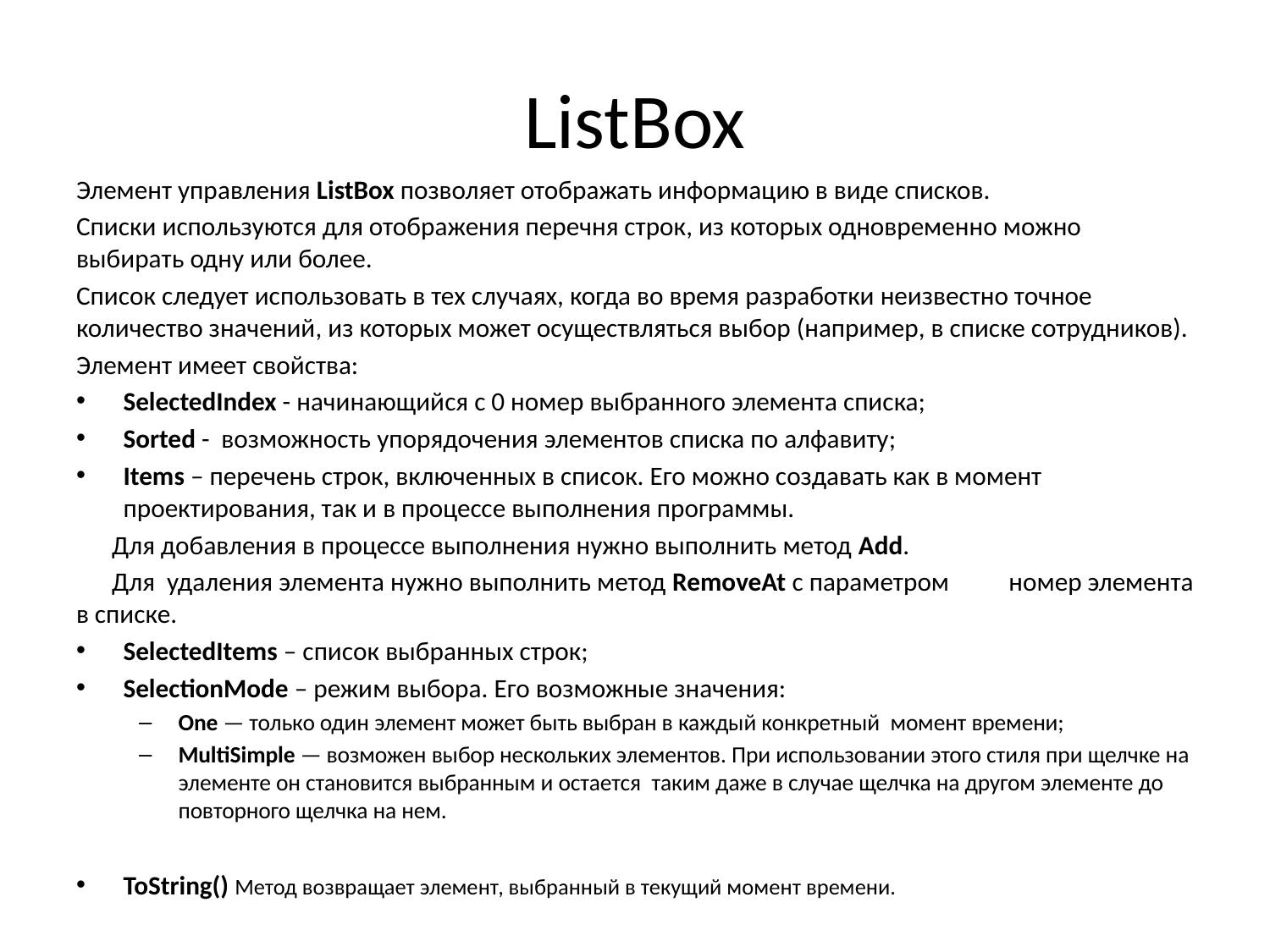

# ListBox
Элемент управления ListBox позволяет отображать информацию в виде списков.
Списки используются для отображения перечня строк, из которых одновременно можно выбирать одну или более.
Список следует использовать в тех случаях, когда во время разработки неизвестно точное количество значений, из которых может осуществляться выбор (например, в списке сотрудников).
Элемент имеет свойства:
SelectedIndex - начинающийся с 0 номер выбранного элемента списка;
Sorted -  возможность упорядочения элементов списка по алфавиту;
Items – перечень строк, включенных в список. Его можно создавать как в момент проектирования, так и в процессе выполнения программы.
      Для добавления в процессе выполнения нужно выполнить метод Add.
      Для  удаления элемента нужно выполнить метод RemoveAt с параметром          номер элемента в списке.
SelectedItems – список выбранных строк;
SelectionMode – режим выбора. Его возможные значения:
One — только один элемент может быть выбран в каждый конкретный  момент времени;
MultiSimple — возможен выбор нескольких элементов. При использовании этого стиля при щелчке на элементе он становится выбранным и остается  таким даже в случае щелчка на другом элементе до повторного щелчка на нем.

ToString() Метод возвращает элемент, выбранный в текущий момент времени.